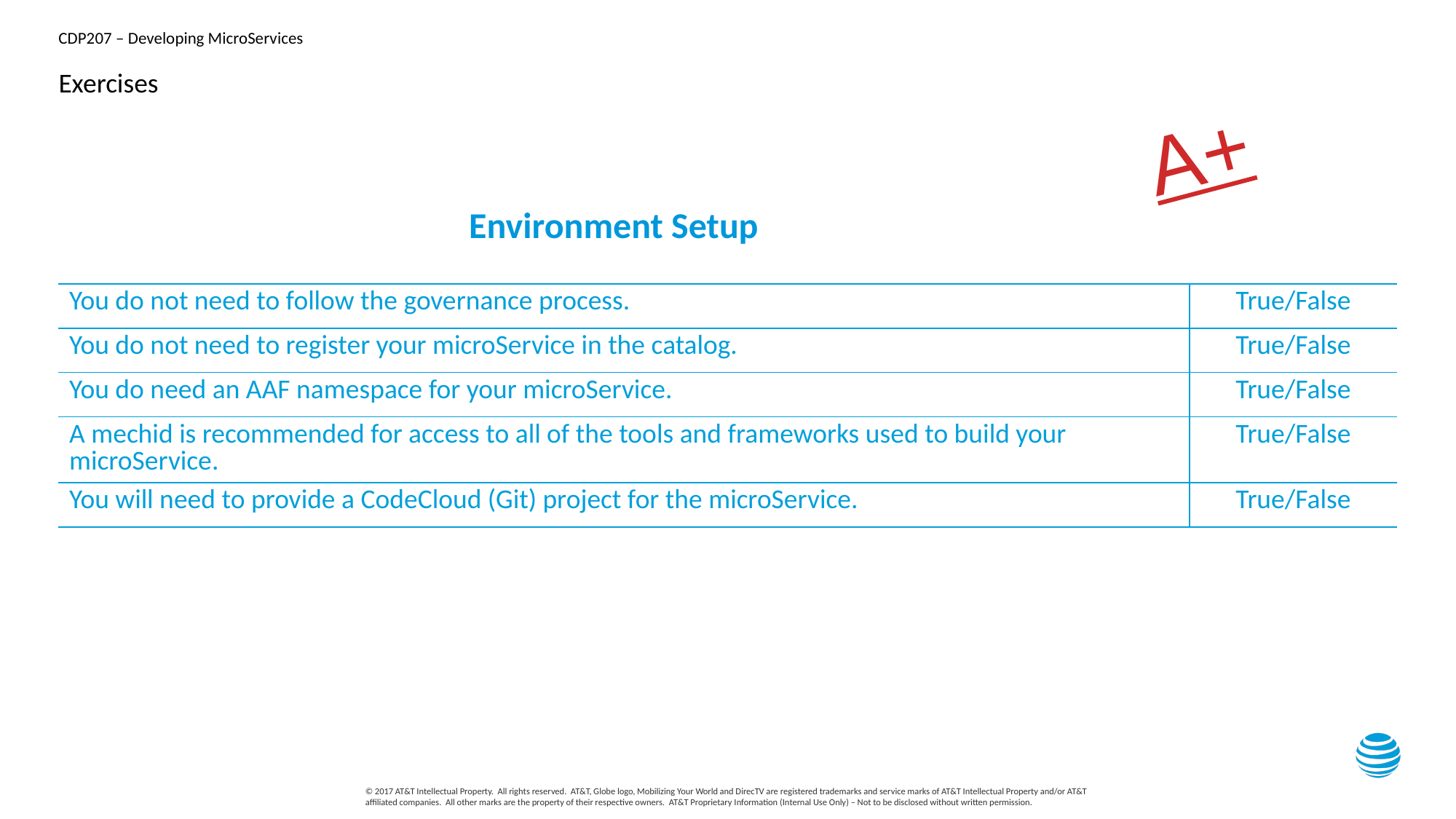

# Exercises
A+
Environment Setup
| You do not need to follow the governance process. | True/False |
| --- | --- |
| You do not need to register your microService in the catalog. | True/False |
| You do need an AAF namespace for your microService. | True/False |
| A mechid is recommended for access to all of the tools and frameworks used to build your microService. | True/False |
| You will need to provide a CodeCloud (Git) project for the microService. | True/False |